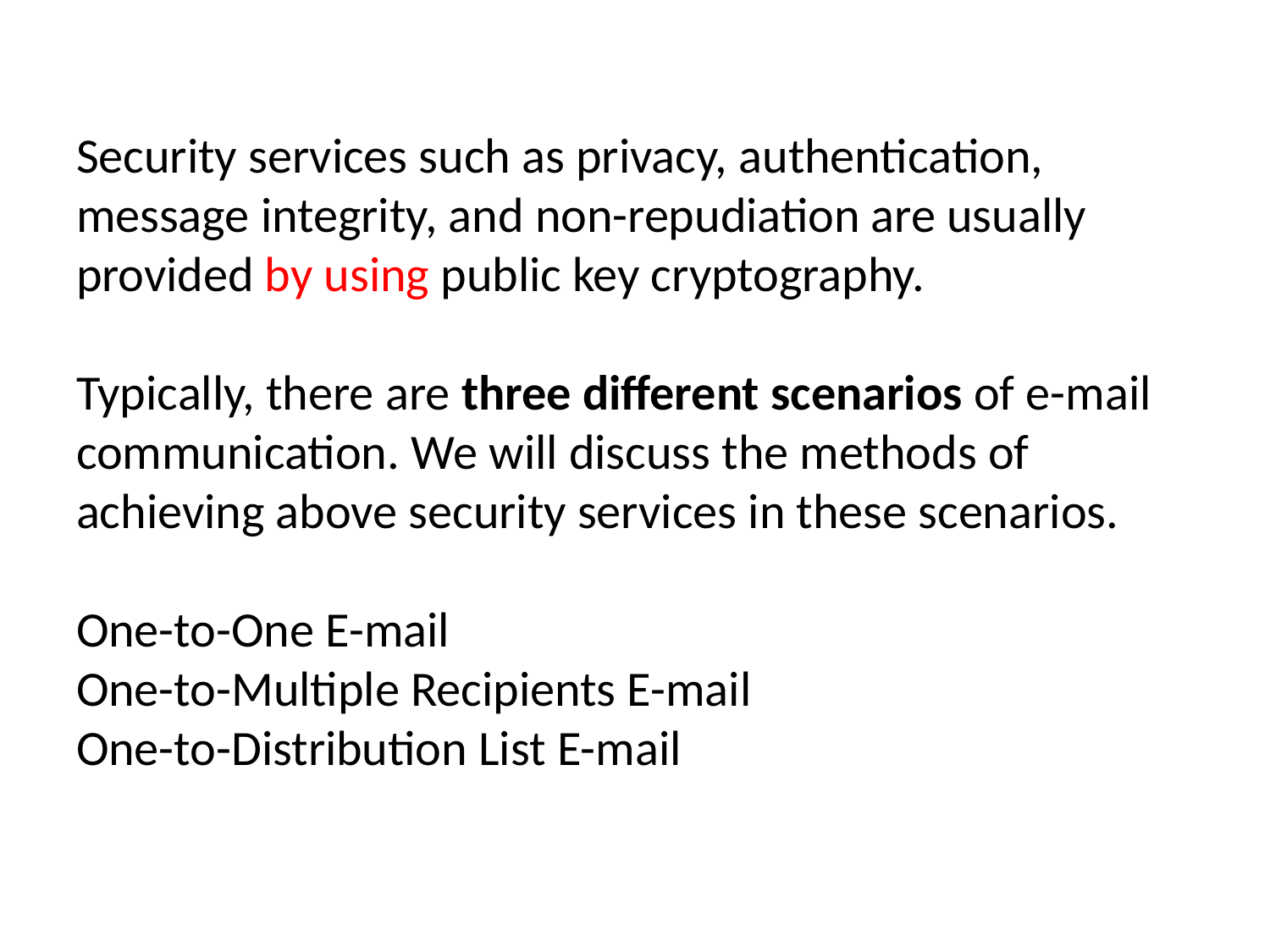

# Security services such as privacy, authentication, message integrity, and non-repudiation are usually provided by using public key cryptography. Typically, there are three different scenarios of e-mail communication. We will discuss the methods of achieving above security services in these scenarios. One-to-One E-mail One-to-Multiple Recipients E-mail One-to-Distribution List E-mail